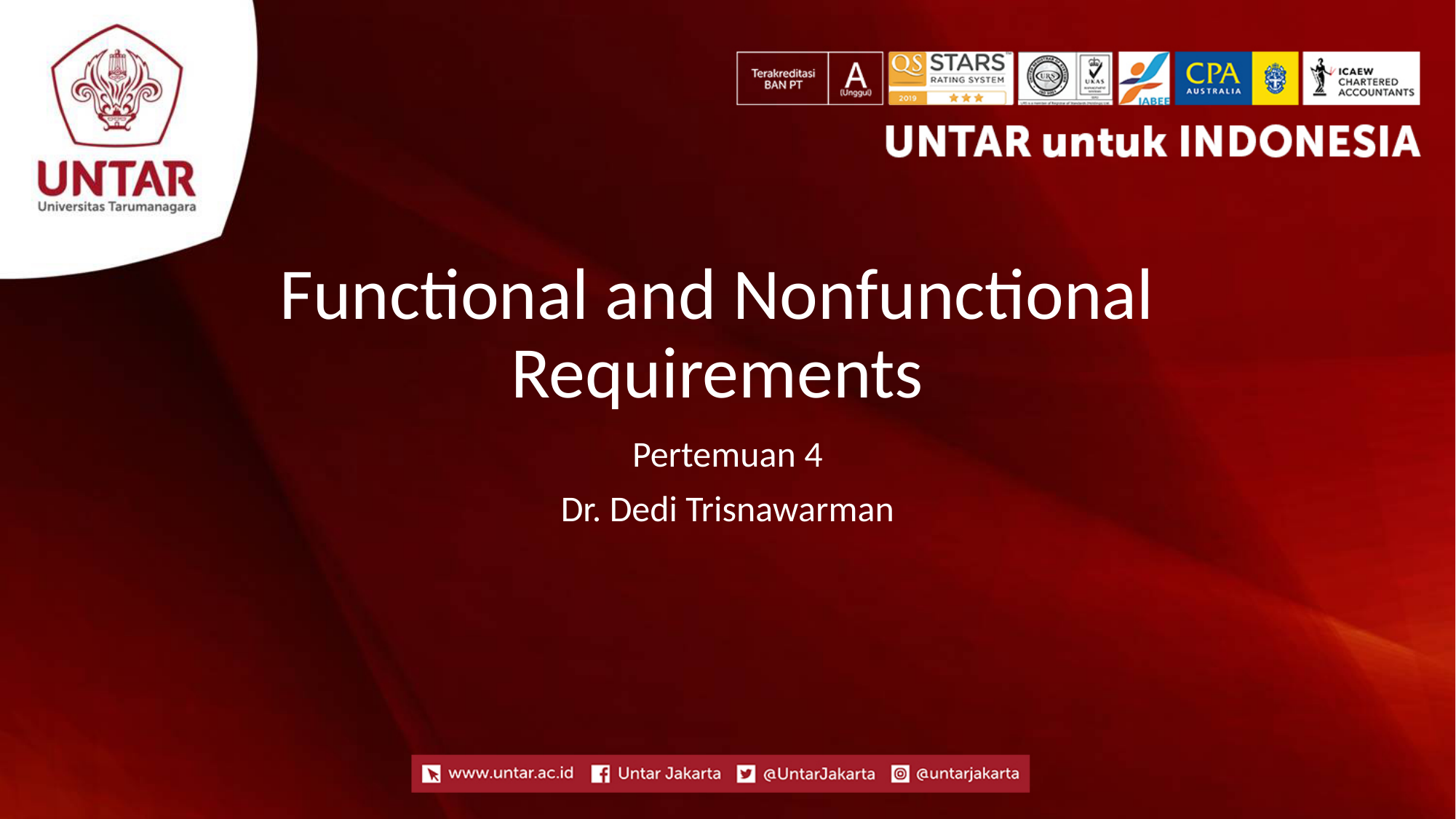

# Functional and Nonfunctional Requirements
Pertemuan 4
Dr. Dedi Trisnawarman